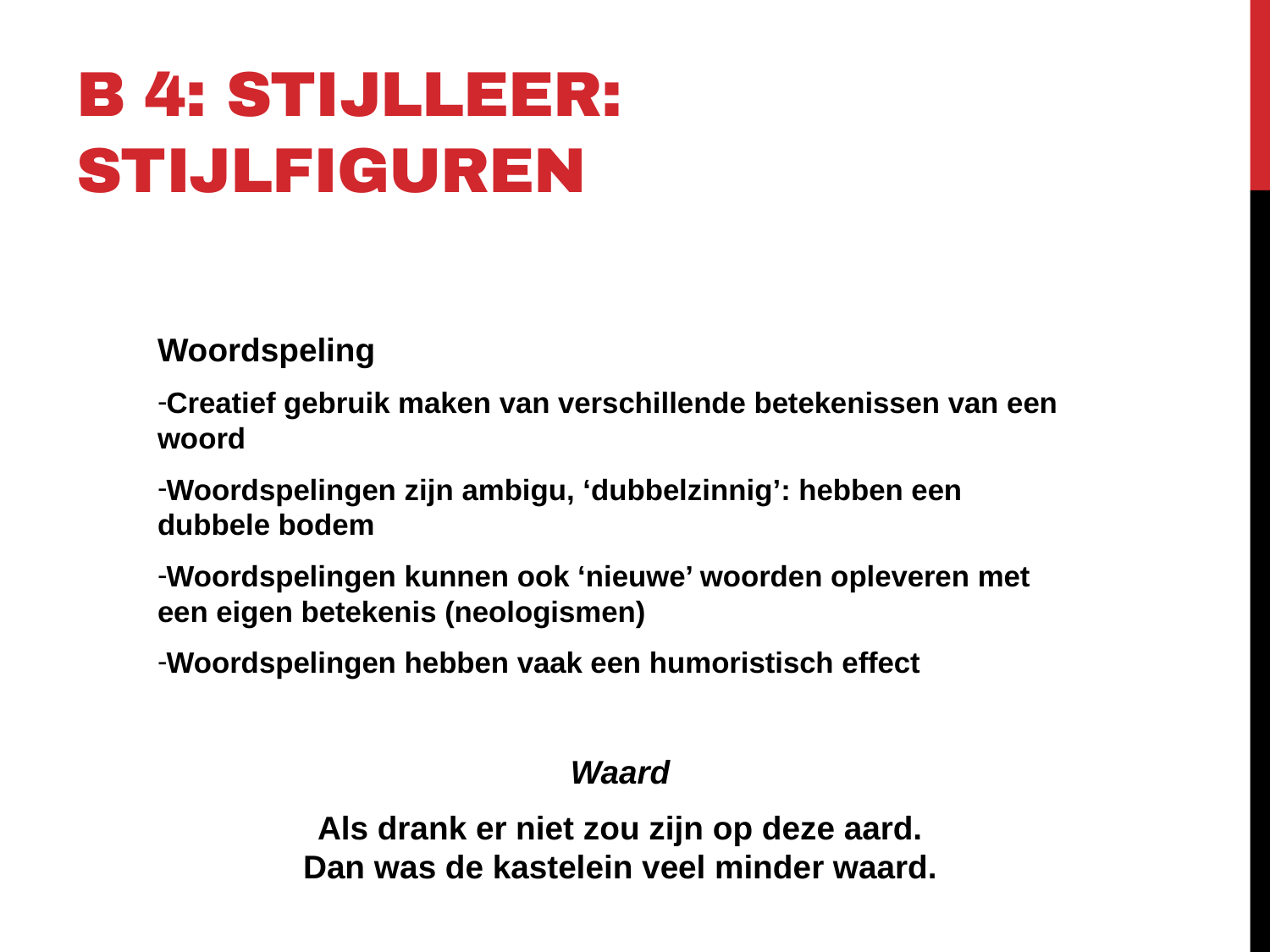

# B 4: Stijlleer: stijlfiguren
Woordspeling
Creatief gebruik maken van verschillende betekenissen van een woord
Woordspelingen zijn ambigu, ‘dubbelzinnig’: hebben een dubbele bodem
Woordspelingen kunnen ook ‘nieuwe’ woorden opleveren met een eigen betekenis (neologismen)
Woordspelingen hebben vaak een humoristisch effect

Waard
Als drank er niet zou zijn op deze aard.
Dan was de kastelein veel minder waard.